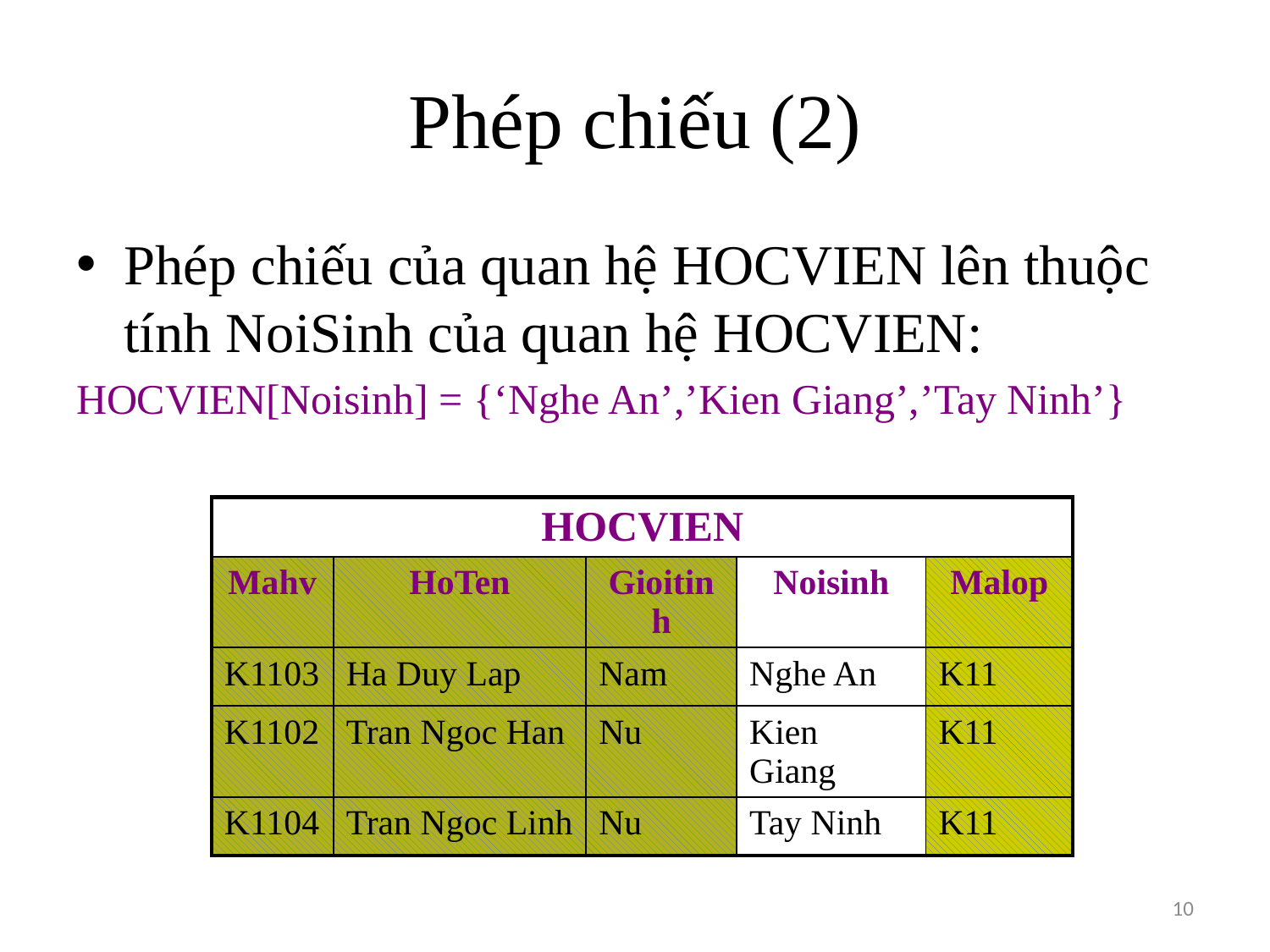

# Phép chiếu (2)
Phép chiếu của quan hệ HOCVIEN lên thuộc tính NoiSinh của quan hệ HOCVIEN:
HOCVIEN[Noisinh] = {‘Nghe An’,’Kien Giang’,’Tay Ninh’}

| HOCVIEN |  |  |  |  |
| --- | --- | --- | --- | --- |
| Mahv | HoTen | Gioitinh | Noisinh | Malop |
| K1103 | Ha Duy Lap | Nam | Nghe An | K11 |
| K1102 | Tran Ngoc Han | Nu | Kien Giang | K11 |
| K1104 | Tran Ngoc Linh | Nu | Tay Ninh | K11 |
10